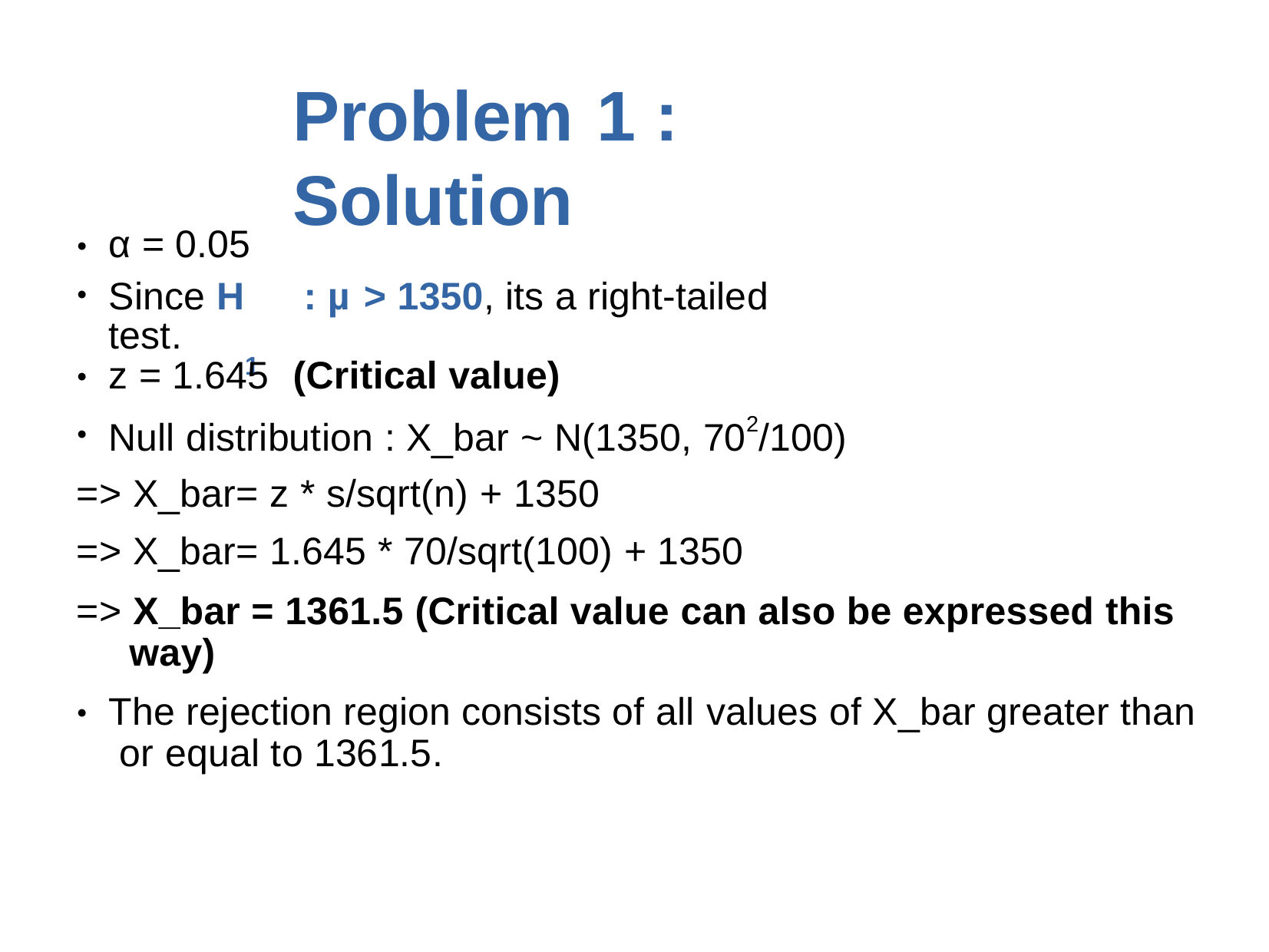

# Problem	1	: Solution
α = 0.05
●
Since H	: µ > 1350, its a right-tailed test.
1
z = 1.645	(Critical value)
Null distribution : X_bar ~ N(1350, 702/100)
●
●
=> X_bar= z * s/sqrt(n) + 1350
=> X_bar= 1.645 * 70/sqrt(100) + 1350
=> X_bar = 1361.5 (Critical value can also be expressed this  way)
The rejection region consists of all values of X_bar greater than  or equal to 1361.5.
●